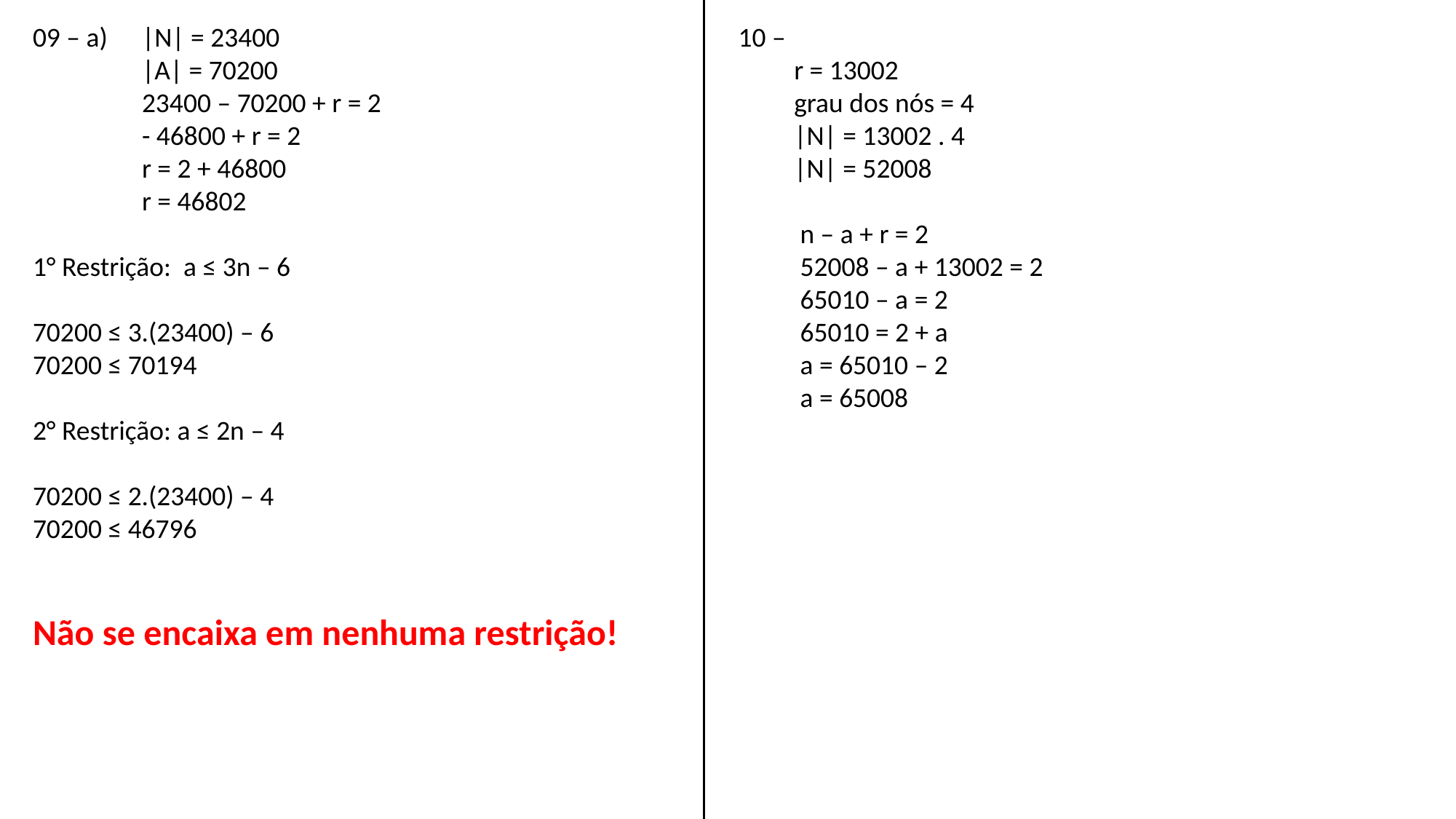

09 – a)	|N| = 23400
	|A| = 70200
	23400 – 70200 + r = 2
	- 46800 + r = 2
	r = 2 + 46800
	r = 46802

1° Restrição:  a ≤ 3n – 6

70200 ≤ 3.(23400) – 6
70200 ≤ 70194

2° Restrição: a ≤ 2n – 4

70200 ≤ 2.(23400) – 4
70200 ≤ 46796

Não se encaixa em nenhuma restrição!

10 –
         r = 13002
         grau dos nós = 4
         |N| = 13002 . 4
         |N| = 52008

          n – a + r = 2
          52008 – a + 13002 = 2
          65010 – a = 2
          65010 = 2 + a
          a = 65010 – 2
          a = 65008